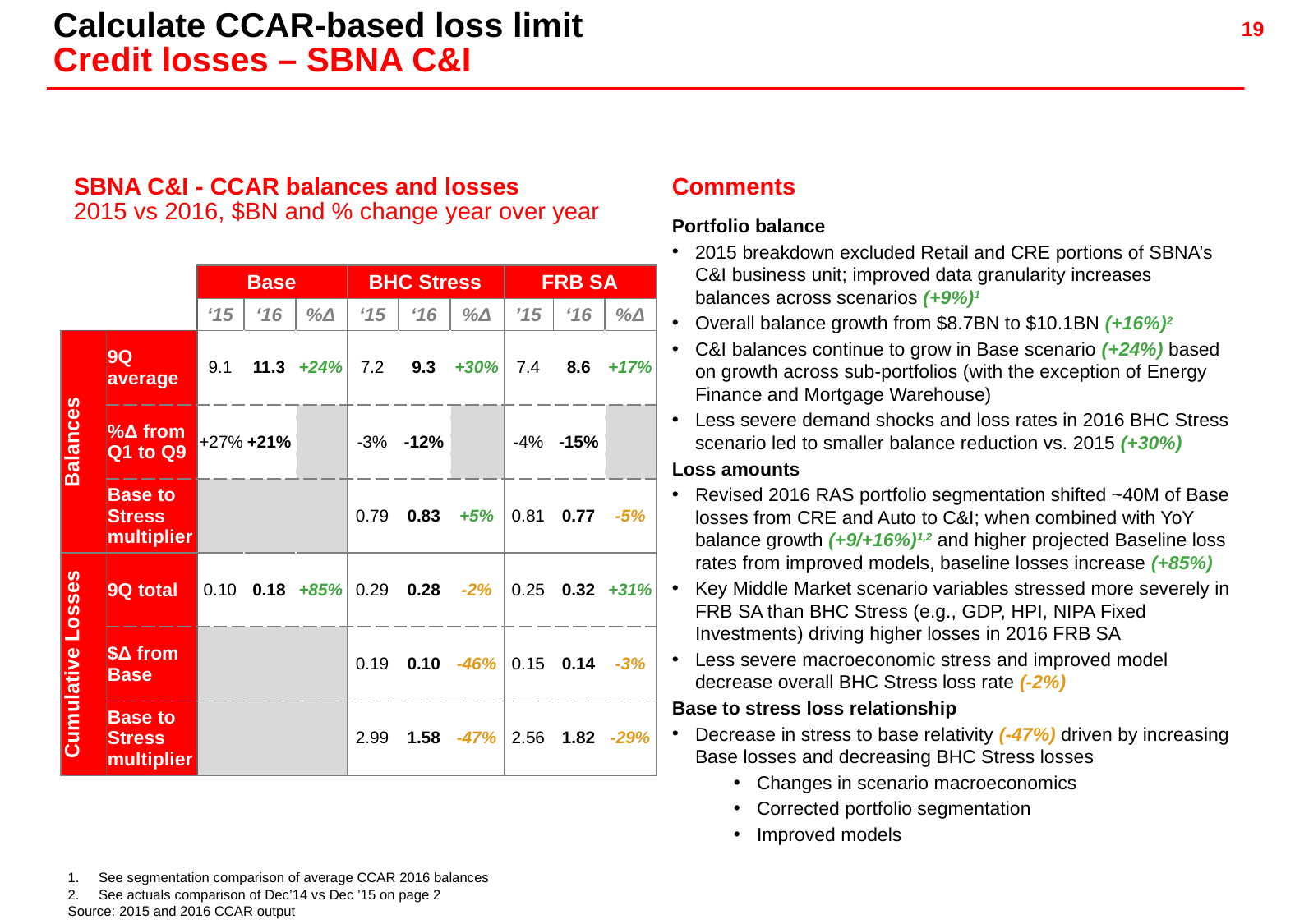

Calculate CCAR-based loss limit
Credit losses – SBNA C&I
SBNA C&I - CCAR balances and losses
2015 vs 2016, $BN and % change year over year
Comments
Portfolio balance
2015 breakdown excluded Retail and CRE portions of SBNA’s C&I business unit; improved data granularity increases balances across scenarios (+9%)1
Overall balance growth from $8.7BN to $10.1BN (+16%)2
C&I balances continue to grow in Base scenario (+24%) based on growth across sub-portfolios (with the exception of Energy Finance and Mortgage Warehouse)
Less severe demand shocks and loss rates in 2016 BHC Stress scenario led to smaller balance reduction vs. 2015 (+30%)
Loss amounts
Revised 2016 RAS portfolio segmentation shifted ~40M of Base losses from CRE and Auto to C&I; when combined with YoY balance growth (+9/+16%)1,2 and higher projected Baseline loss rates from improved models, baseline losses increase (+85%)
Key Middle Market scenario variables stressed more severely in FRB SA than BHC Stress (e.g., GDP, HPI, NIPA Fixed Investments) driving higher losses in 2016 FRB SA
Less severe macroeconomic stress and improved model decrease overall BHC Stress loss rate (-2%)
Base to stress loss relationship
Decrease in stress to base relativity (-47%) driven by increasing Base losses and decreasing BHC Stress losses
Changes in scenario macroeconomics
Corrected portfolio segmentation
Improved models
|  |  | Base |  |  | BHC Stress |  |  | FRB SA |  |  |
| --- | --- | --- | --- | --- | --- | --- | --- | --- | --- | --- |
|  |  | ‘15 | ‘16 | %Δ | ‘15 | ‘16 | %Δ | ’15 | ‘16 | %Δ |
| Balances | 9Q average | 9.1 | 11.3 | +24% | 7.2 | 9.3 | +30% | 7.4 | 8.6 | +17% |
|  | %Δ from Q1 to Q9 | +27% | +21% |  | -3% | -12% |  | -4% | -15% |  |
|  | Base to Stress multiplier |  |  |  | 0.79 | 0.83 | +5% | 0.81 | 0.77 | -5% |
| Cumulative Losses | 9Q total | 0.10 | 0.18 | +85% | 0.29 | 0.28 | -2% | 0.25 | 0.32 | +31% |
|  | $Δ from Base |  |  |  | 0.19 | 0.10 | -46% | 0.15 | 0.14 | -3% |
|  | Base to Stress multiplier |  |  |  | 2.99 | 1.58 | -47% | 2.56 | 1.82 | -29% |
See segmentation comparison of average CCAR 2016 balances
See actuals comparison of Dec’14 vs Dec ’15 on page 2
Source: 2015 and 2016 CCAR output